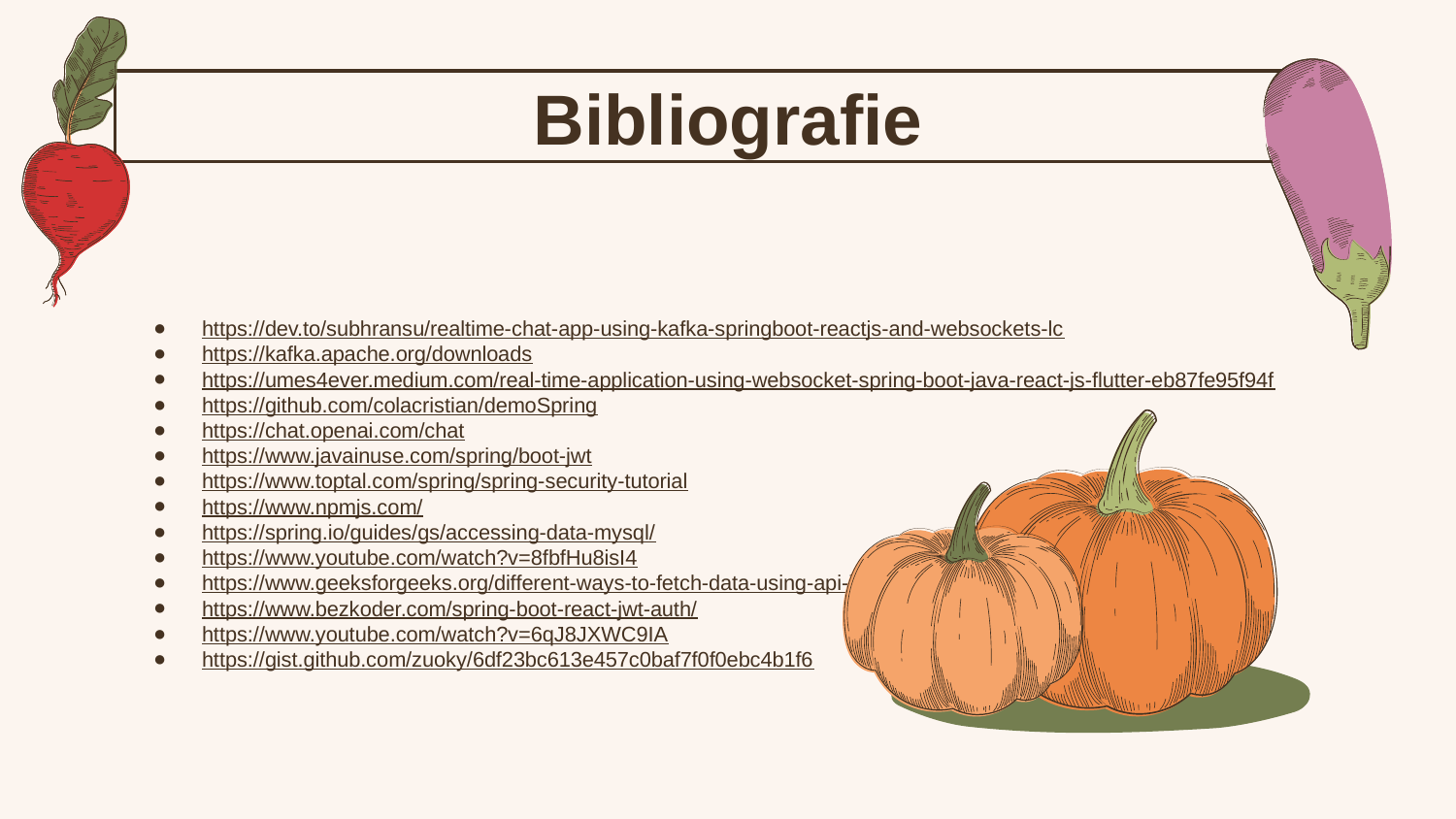

# Bibliografie
https://dev.to/subhransu/realtime-chat-app-using-kafka-springboot-reactjs-and-websockets-lc
https://kafka.apache.org/downloads
https://umes4ever.medium.com/real-time-application-using-websocket-spring-boot-java-react-js-flutter-eb87fe95f94f
https://github.com/colacristian/demoSpring
https://chat.openai.com/chat
https://www.javainuse.com/spring/boot-jwt
https://www.toptal.com/spring/spring-security-tutorial
https://www.npmjs.com/
https://spring.io/guides/gs/accessing-data-mysql/
https://www.youtube.com/watch?v=8fbfHu8isI4
https://www.geeksforgeeks.org/different-ways-to-fetch-data-using-api-in-react/
https://www.bezkoder.com/spring-boot-react-jwt-auth/
https://www.youtube.com/watch?v=6qJ8JXWC9IA
https://gist.github.com/zuoky/6df23bc613e457c0baf7f0f0ebc4b1f6